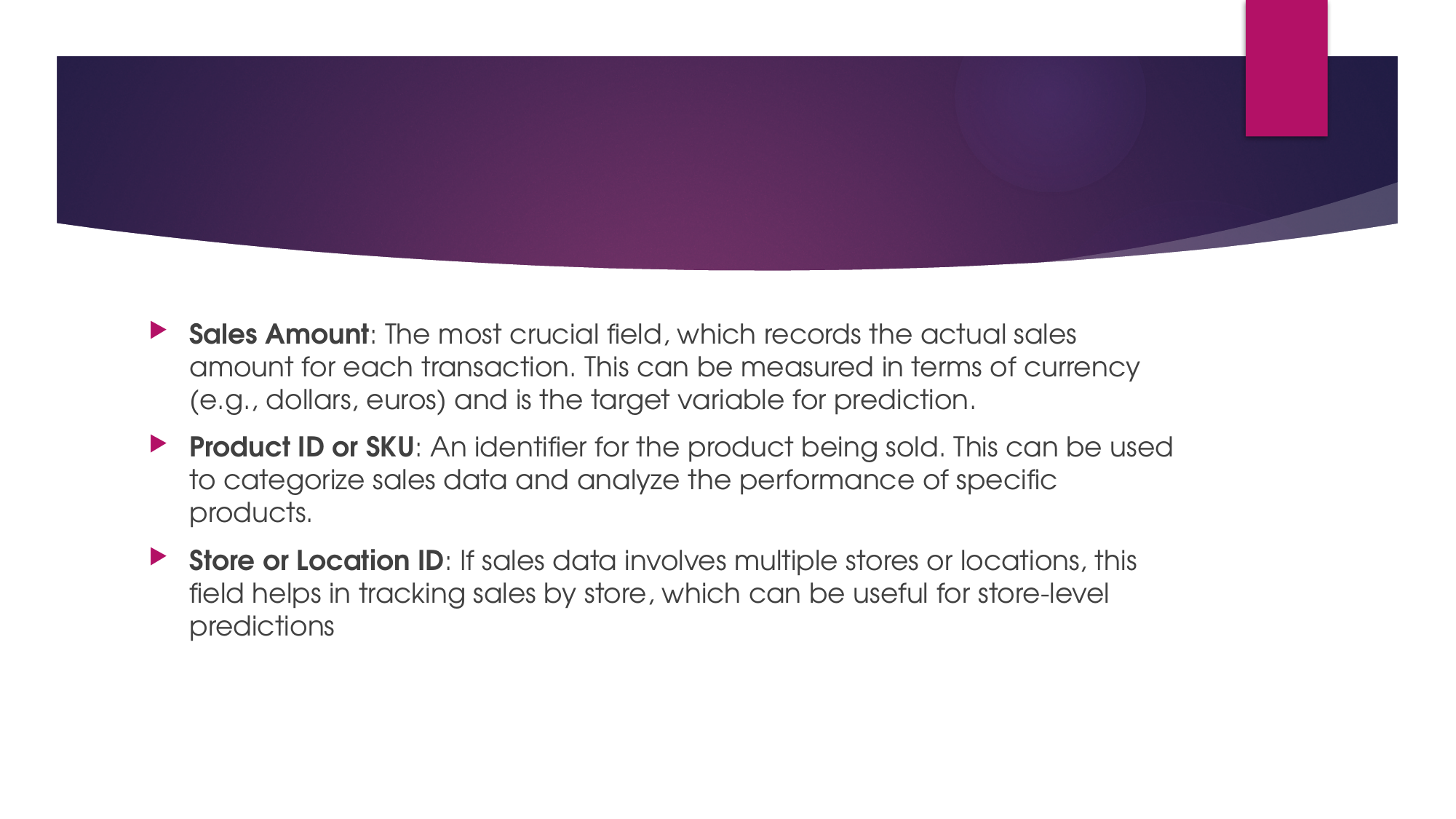

#
Sales Amount: The most crucial field, which records the actual sales amount for each transaction. This can be measured in terms of currency (e.g., dollars, euros) and is the target variable for prediction.
Product ID or SKU: An identifier for the product being sold. This can be used to categorize sales data and analyze the performance of specific products.
Store or Location ID: If sales data involves multiple stores or locations, this field helps in tracking sales by store, which can be useful for store-level predictions